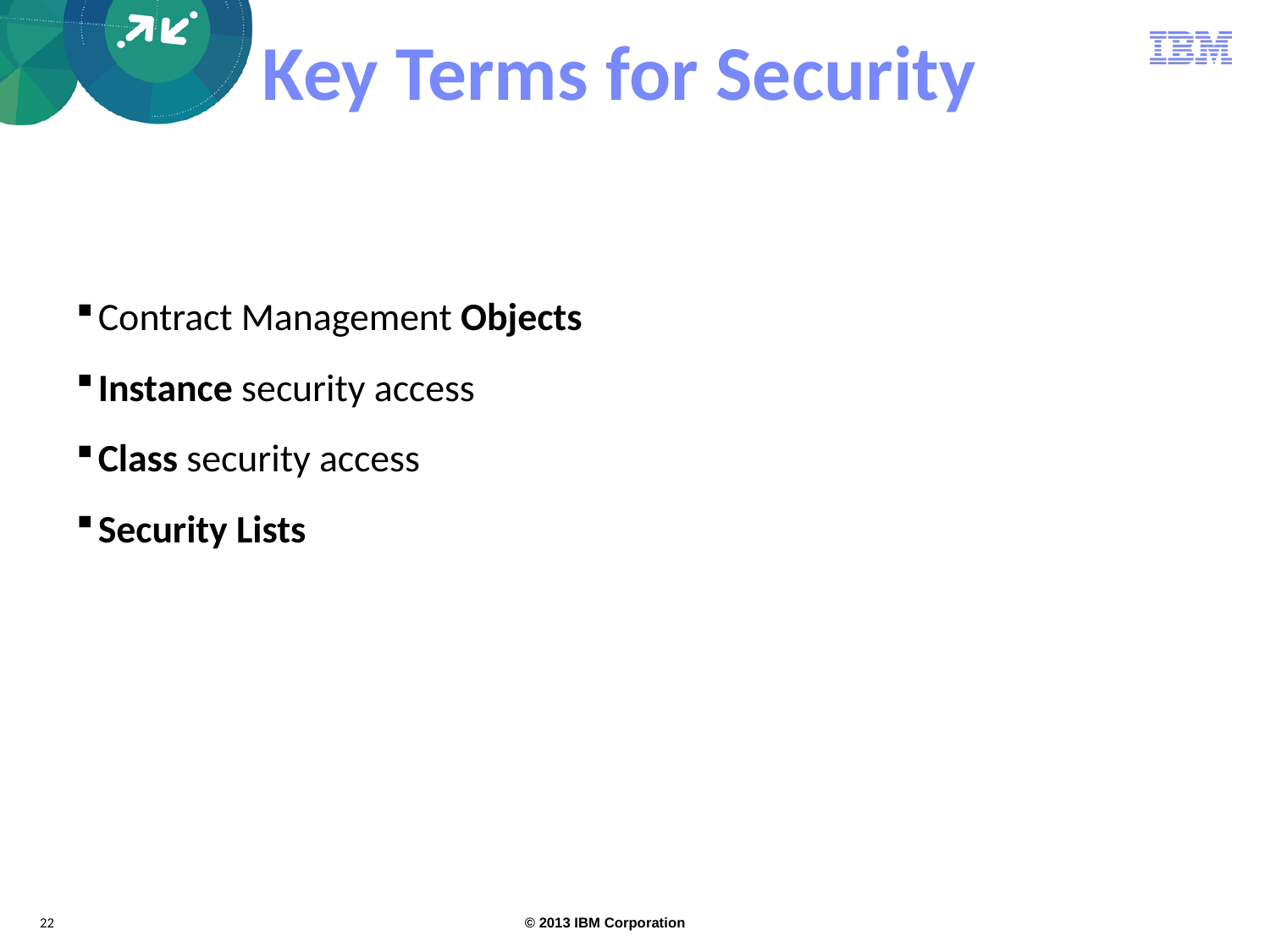

Key Terms for Security
Contract Management Objects
Instance security access
Class security access
Security Lists

22